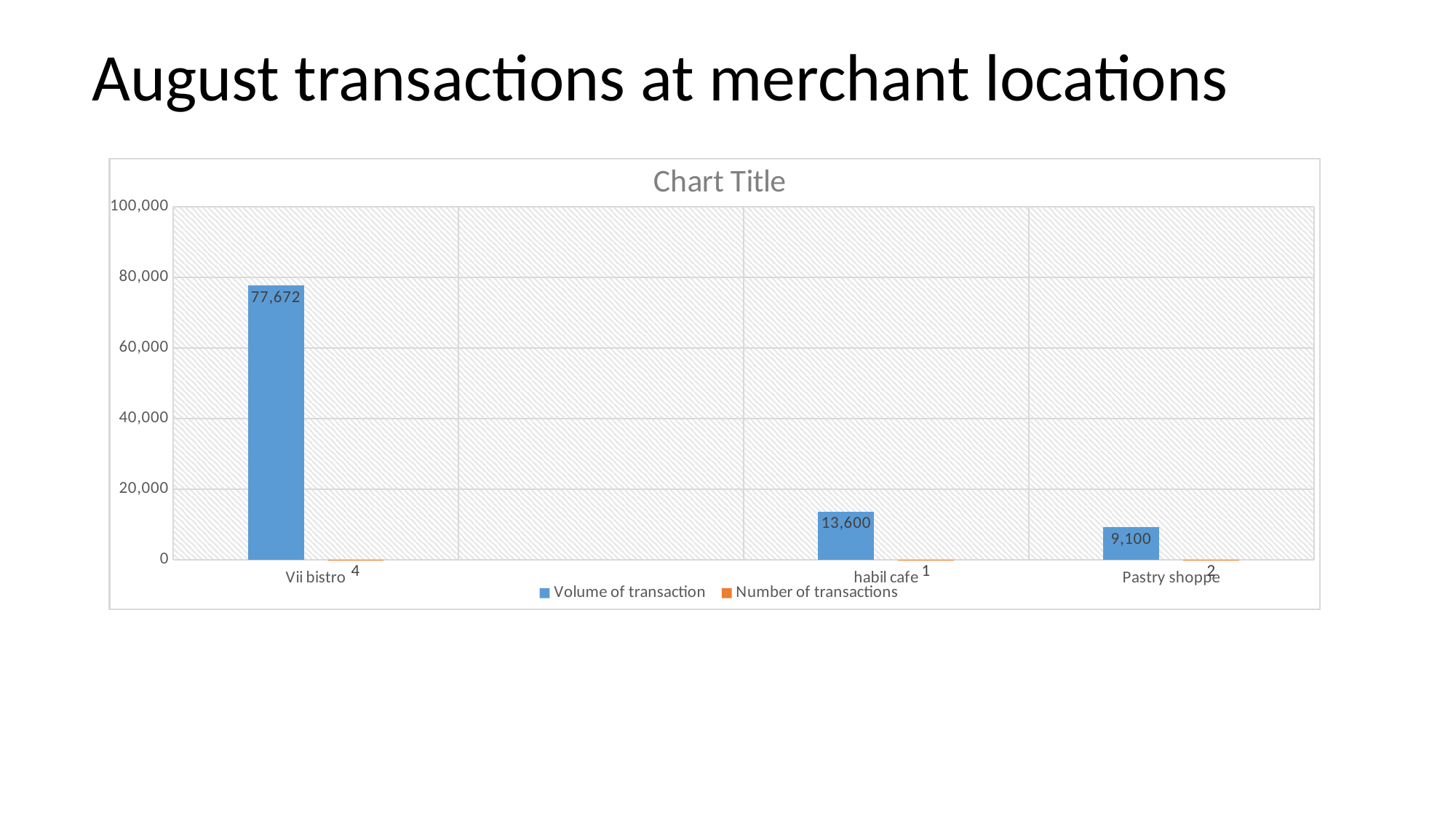

# August transactions at merchant locations

### Chart: Chart Title

| Category | Volume of transaction | Number of transactions |
|---|---|---|
| Vii bistro | 77672.0 | 4.0 |
|  | None | None |
| habil cafe | 13600.0 | 1.0 |
| Pastry shoppe | 9100.0 | 2.0 |